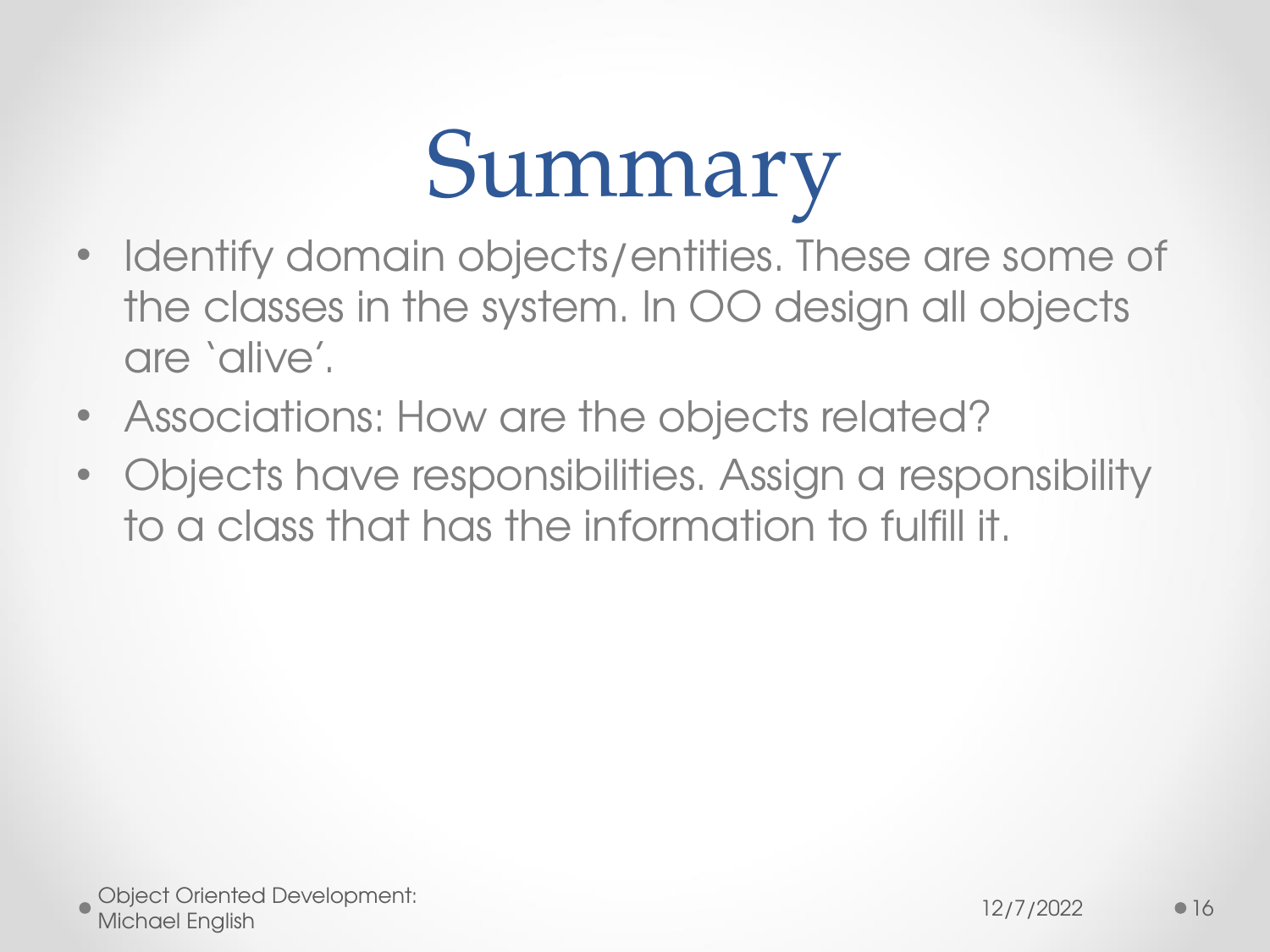

# Summary
Identify domain objects/entities. These are some of the classes in the system. In OO design all objects are ‘alive’.
Associations: How are the objects related?
Objects have responsibilities. Assign a responsibility to a class that has the information to fulfill it.

Object Oriented Development: Michael English
12/7/2022
16